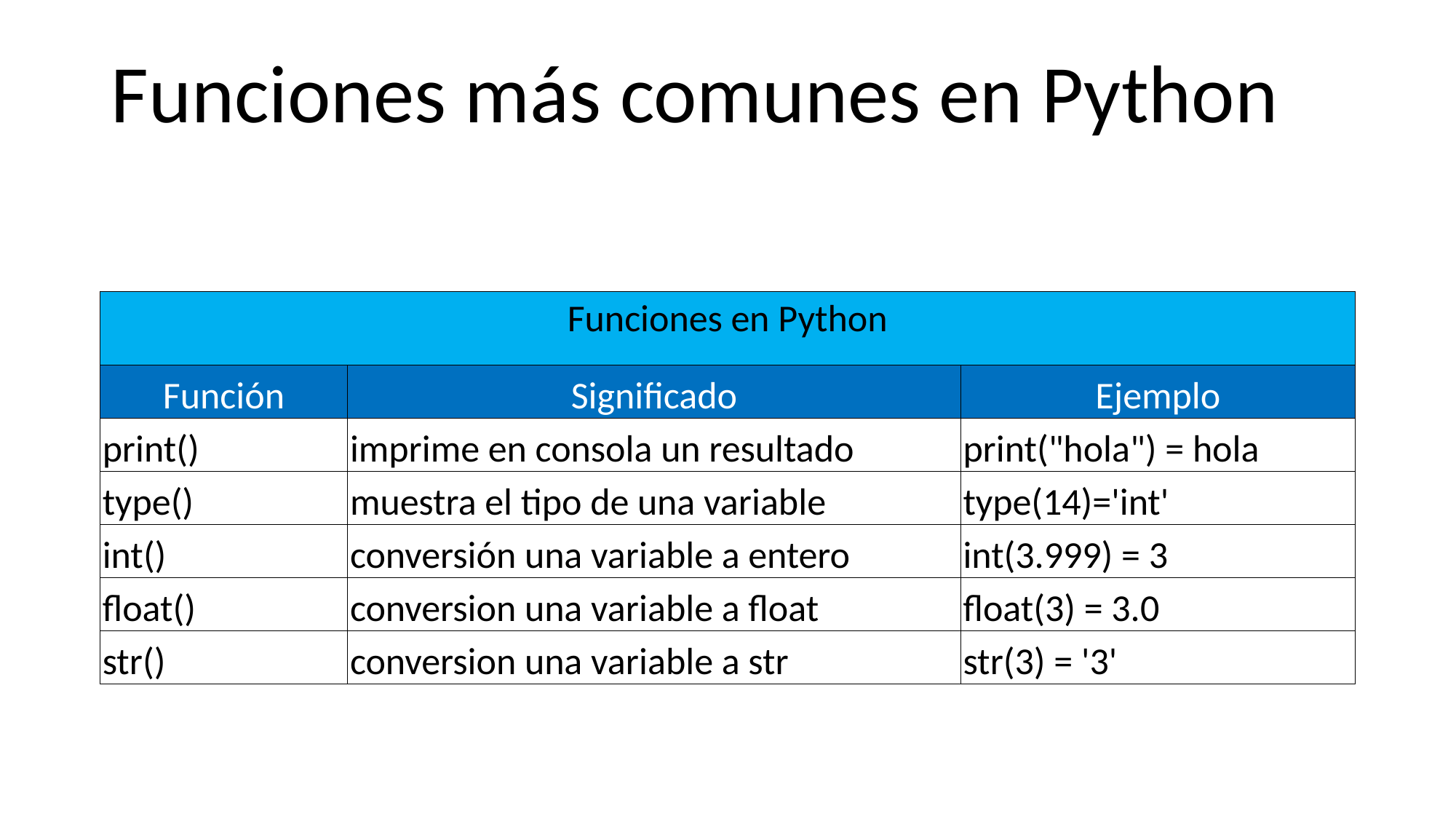

# Funciones más comunes en Python
| Funciones en Python |  |  |
| --- | --- | --- |
| Función | Significado | Ejemplo |
| print() | imprime en consola un resultado | print("hola") = hola |
| type() | muestra el tipo de una variable | type(14)='int' |
| int() | conversión una variable a entero | int(3.999) = 3 |
| float() | conversion una variable a float | float(3) = 3.0 |
| str() | conversion una variable a str | str(3) = '3' |